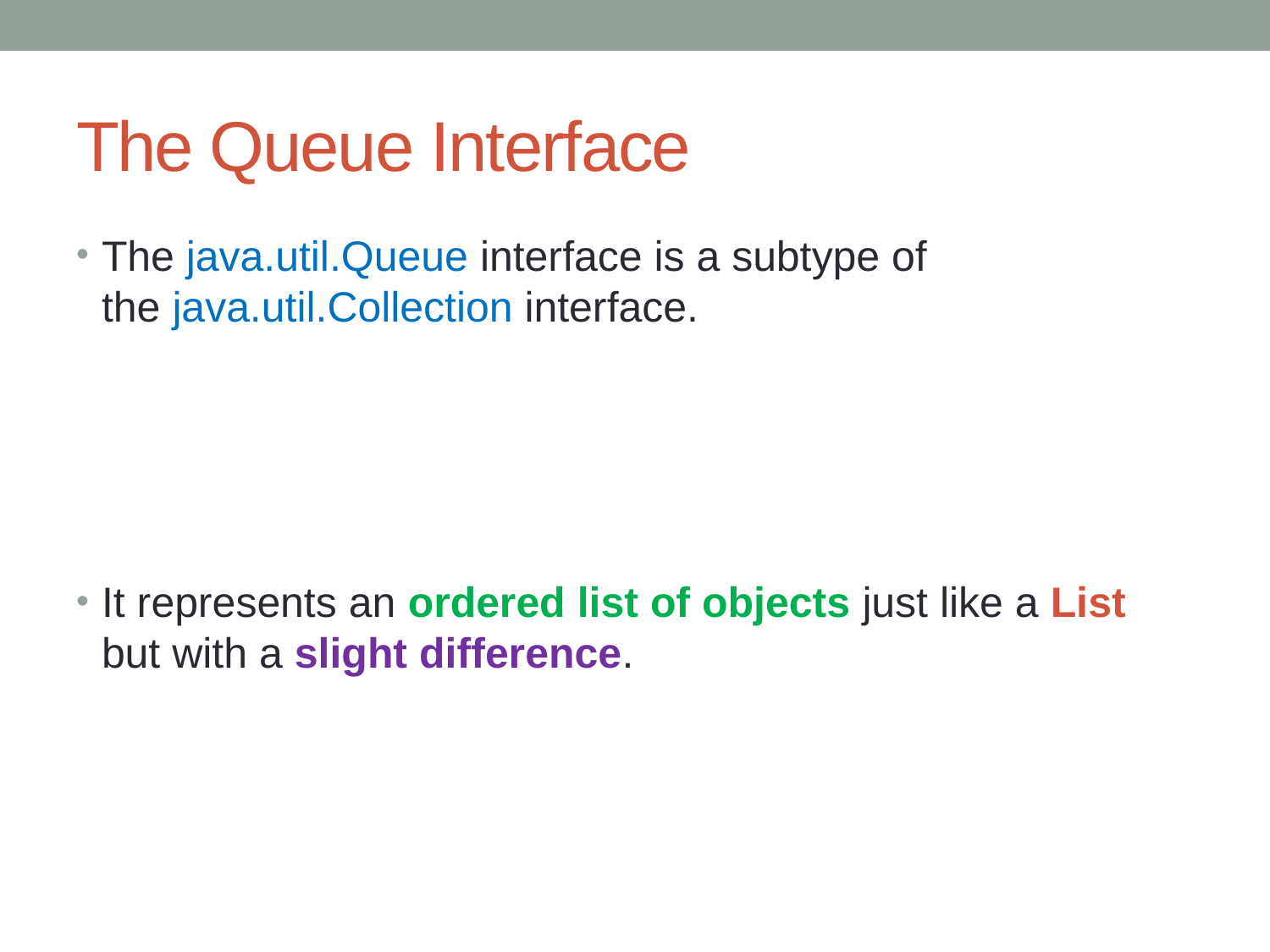

# The Queue Interface
The java.util.Queue interface is a subtype of the java.util.Collection interface.

It represents an ordered list of objects just like a List but with a slight difference.